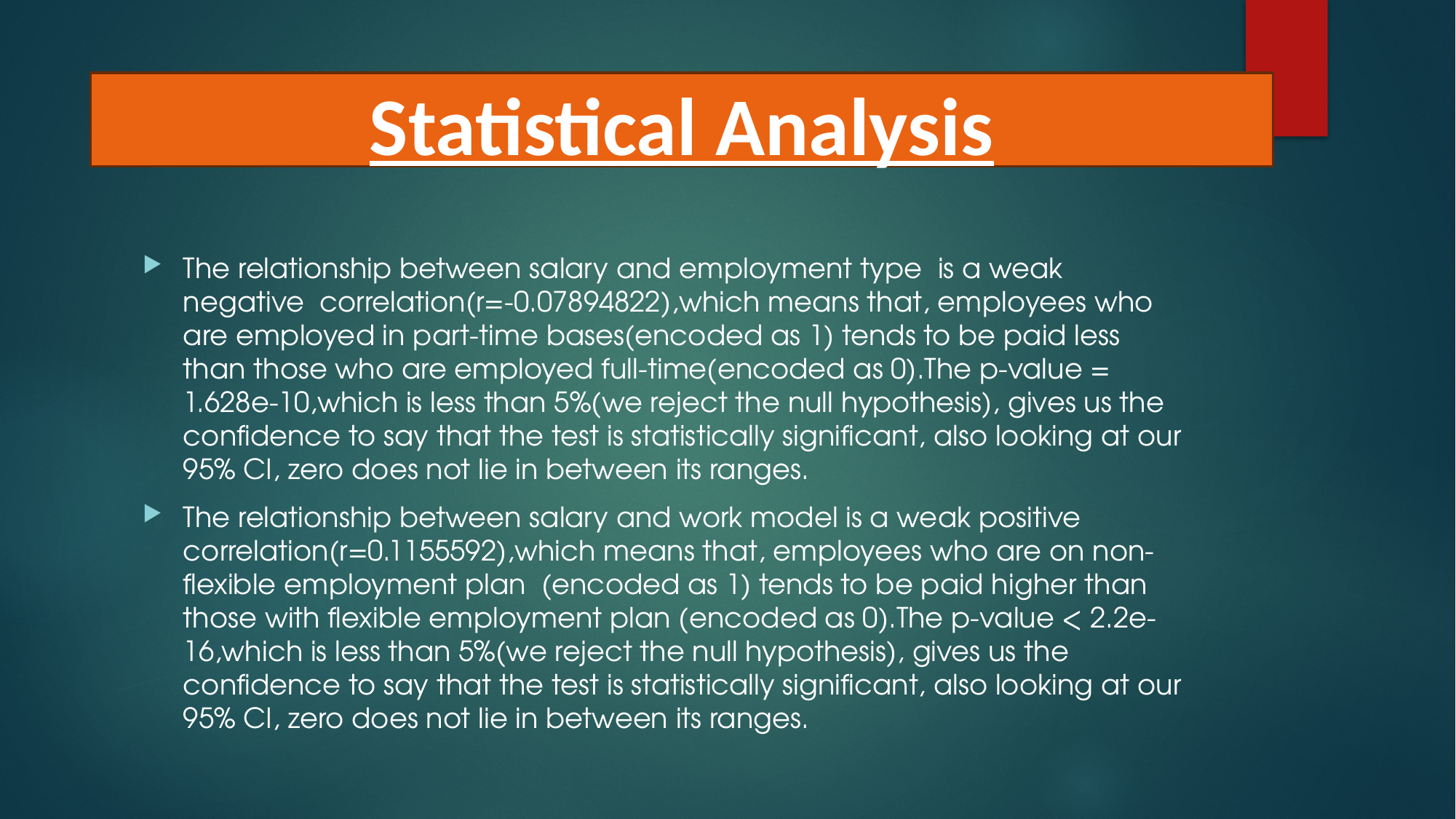

Statistical Analysis
The relationship between salary and employment type  is a weak negative  correlation(r=-0.07894822),which means that, employees who are employed in part-time bases(encoded as 1) tends to be paid less than those who are employed full-time(encoded as 0).The p-value = 1.628e-10,which is less than 5%(we reject the null hypothesis), gives us the confidence to say that the test is statistically significant, also looking at our 95% CI, zero does not lie in between its ranges.
The relationship between salary and work model is a weak positive correlation(r=0.1155592),which means that, employees who are on non-flexible employment plan  (encoded as 1) tends to be paid higher than those with flexible employment plan (encoded as 0).The p-value < 2.2e-16,which is less than 5%(we reject the null hypothesis), gives us the confidence to say that the test is statistically significant, also looking at our 95% CI, zero does not lie in between its ranges.